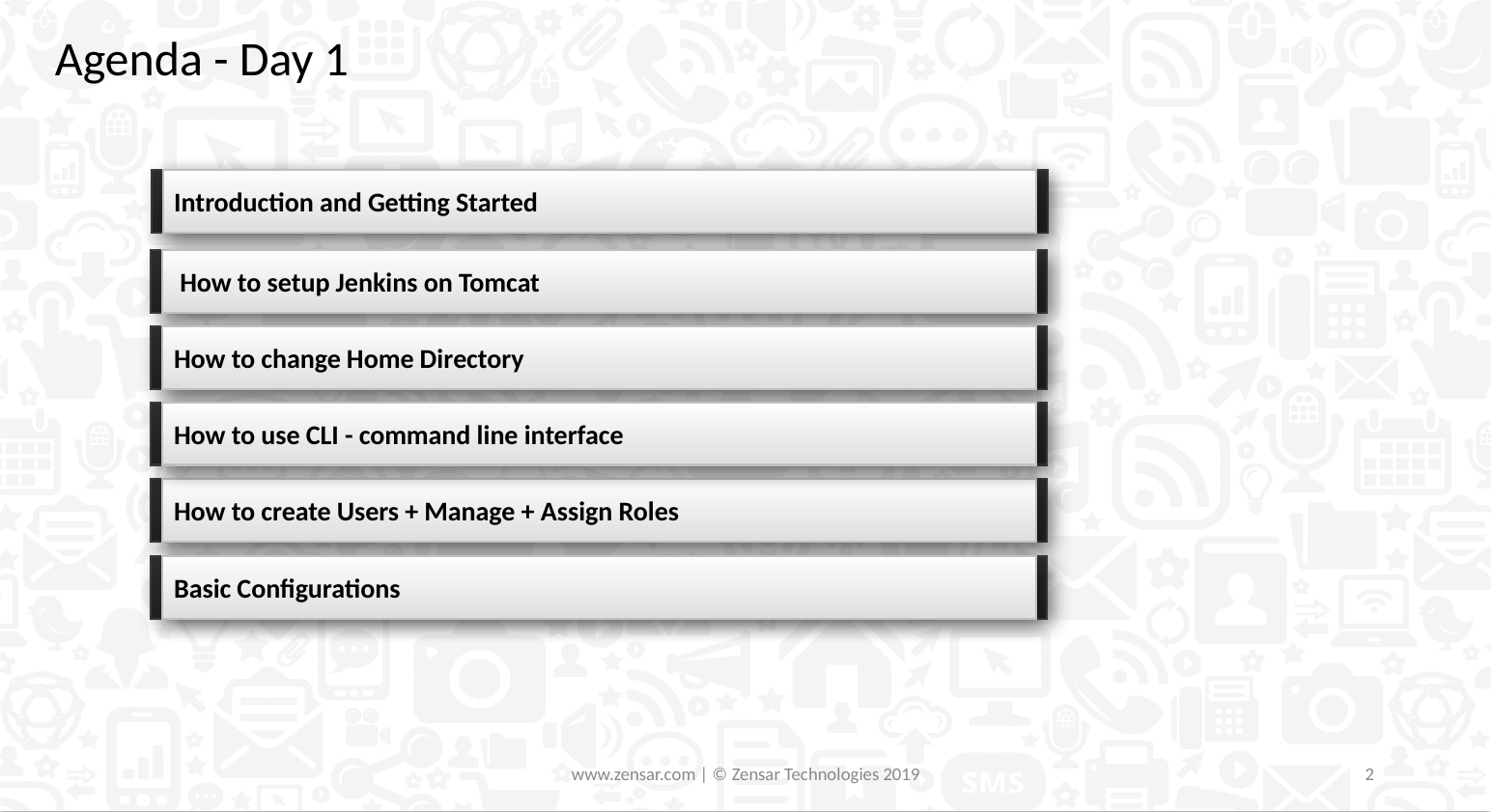

Agenda - Day 1

Introduction and Getting Started

 How to setup Jenkins on Tomcat

How to change Home Directory

How to use CLI - command line interface

How to create Users + Manage + Assign Roles

Basic Configurations
www.zensar.com | © Zensar Technologies 2019
2